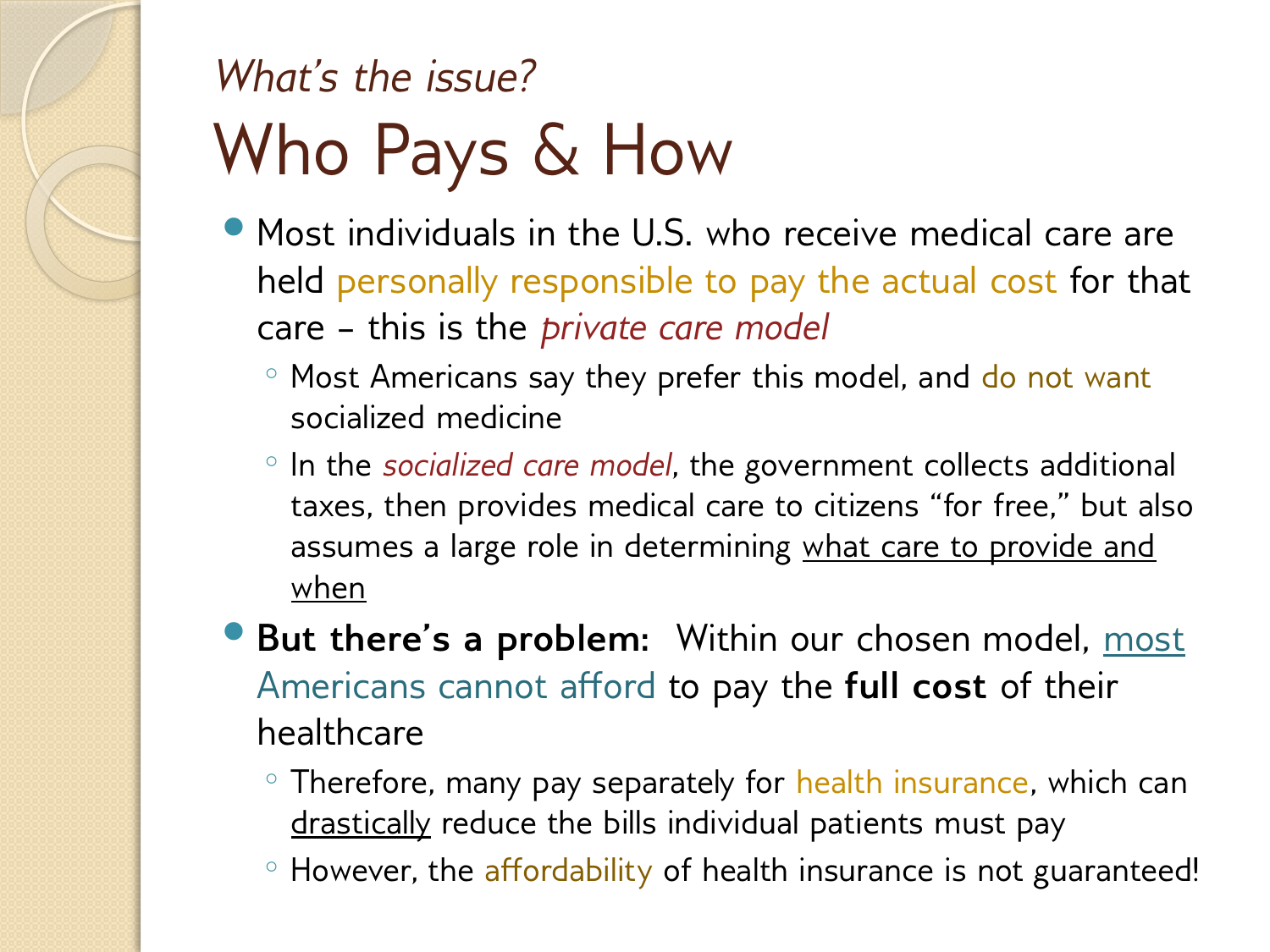

# What’s the issue? Who Pays & How
Most individuals in the U.S. who receive medical care are held personally responsible to pay the actual cost for that care – this is the private care model
Most Americans say they prefer this model, and do not want socialized medicine
In the socialized care model, the government collects additional taxes, then provides medical care to citizens “for free,” but also assumes a large role in determining what care to provide and when
But there’s a problem:  Within our chosen model, most Americans cannot afford to pay the full cost of their healthcare
Therefore, many pay separately for health insurance, which can drastically reduce the bills individual patients must pay
However, the affordability of health insurance is not guaranteed!